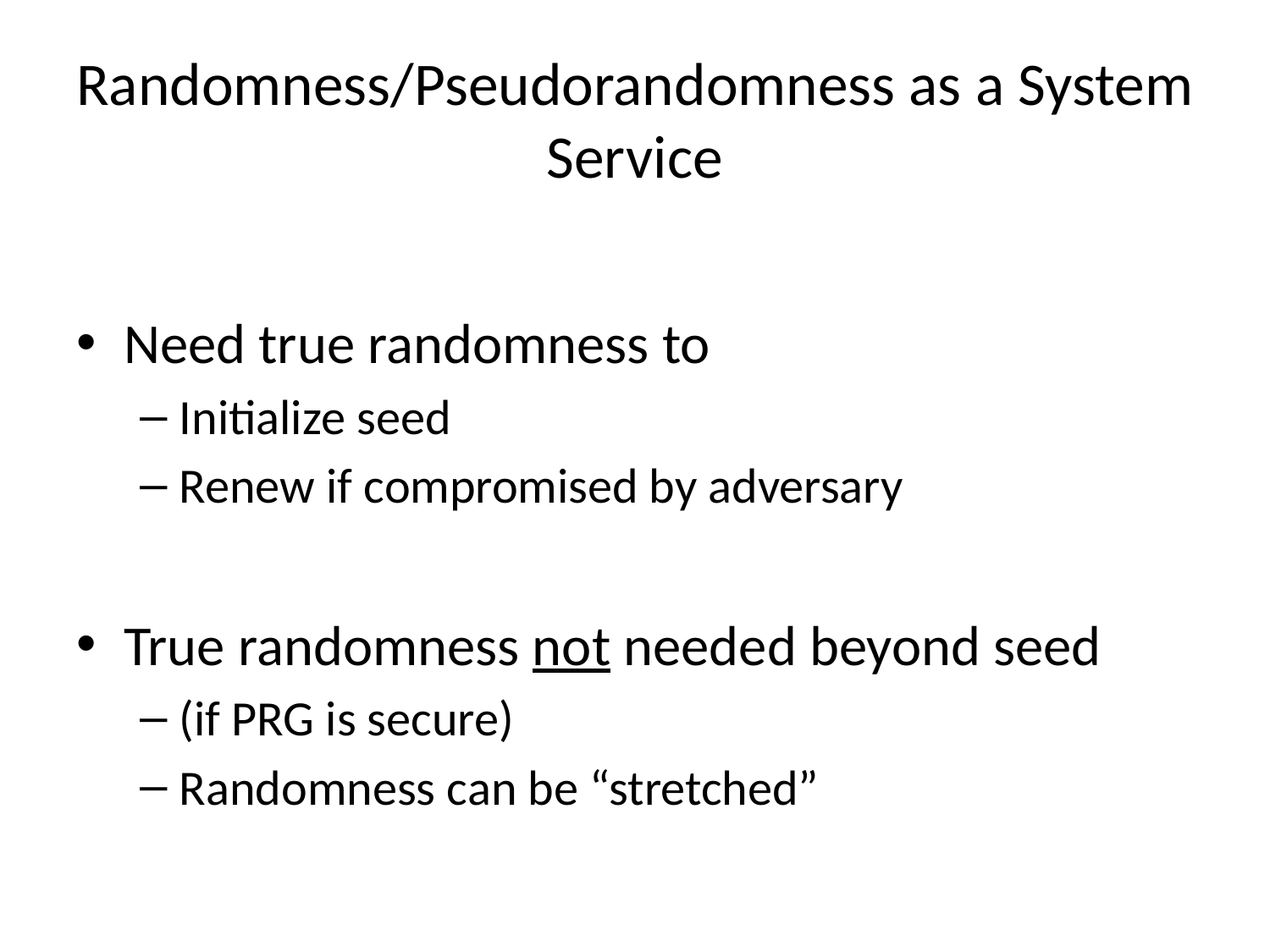

# Randomness/Pseudorandomness as a System Service

Need true randomness to
Initialize seed
Renew if compromised by adversary

True randomness not needed beyond seed
(if PRG is secure)
Randomness can be “stretched”